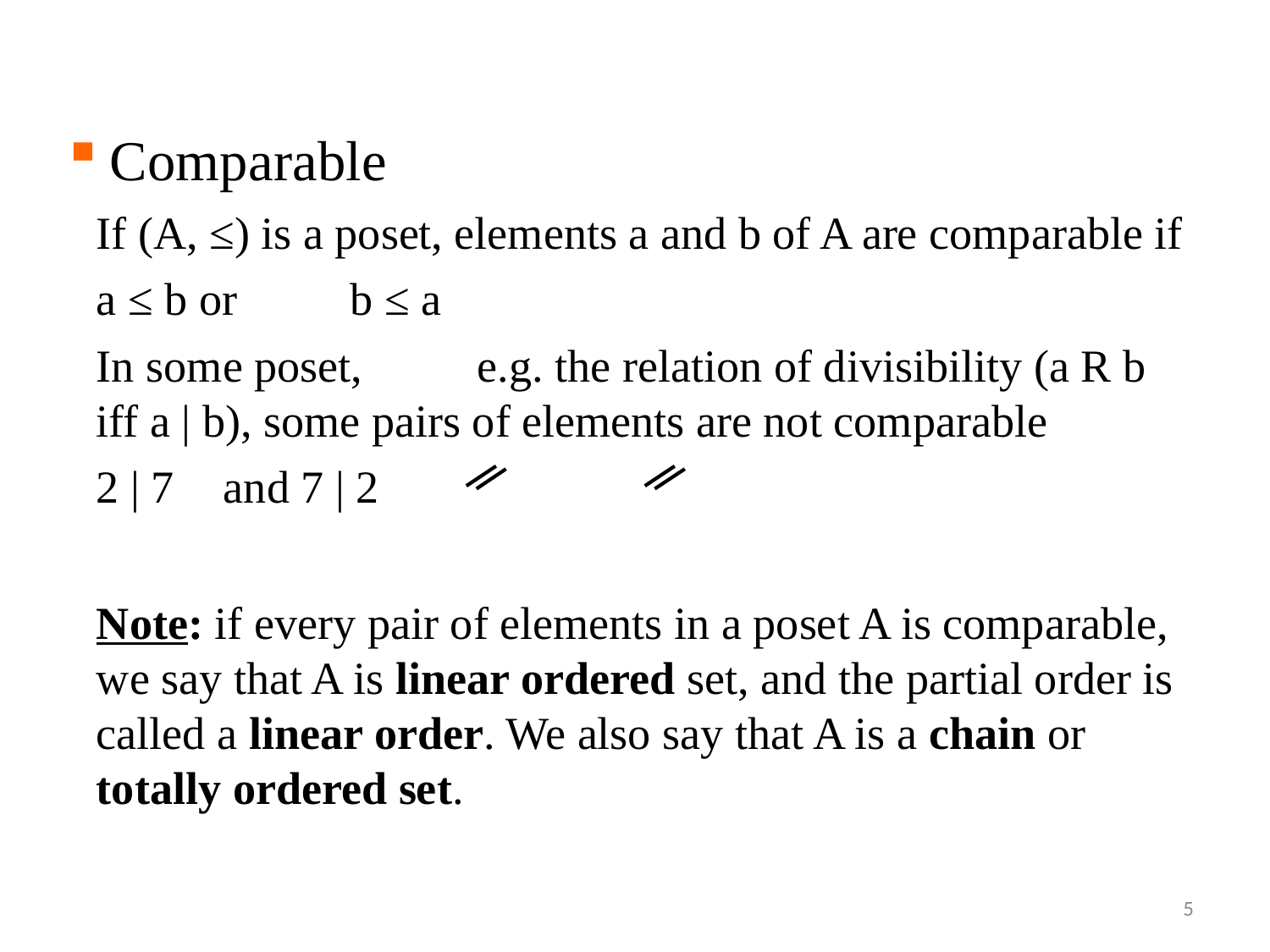

Comparable
If (A, ≤) is a poset, elements a and b of A are comparable if
a ≤ b or	b ≤ a
In some poset,	e.g. the relation of divisibility (a R b iff a | b), some pairs of elements are not comparable
2 | 7	and 7 | 2

Note: if every pair of elements in a poset A is comparable, we say that A is linear ordered set, and the partial order is called a linear order. We also say that A is a chain or totally ordered set.

5